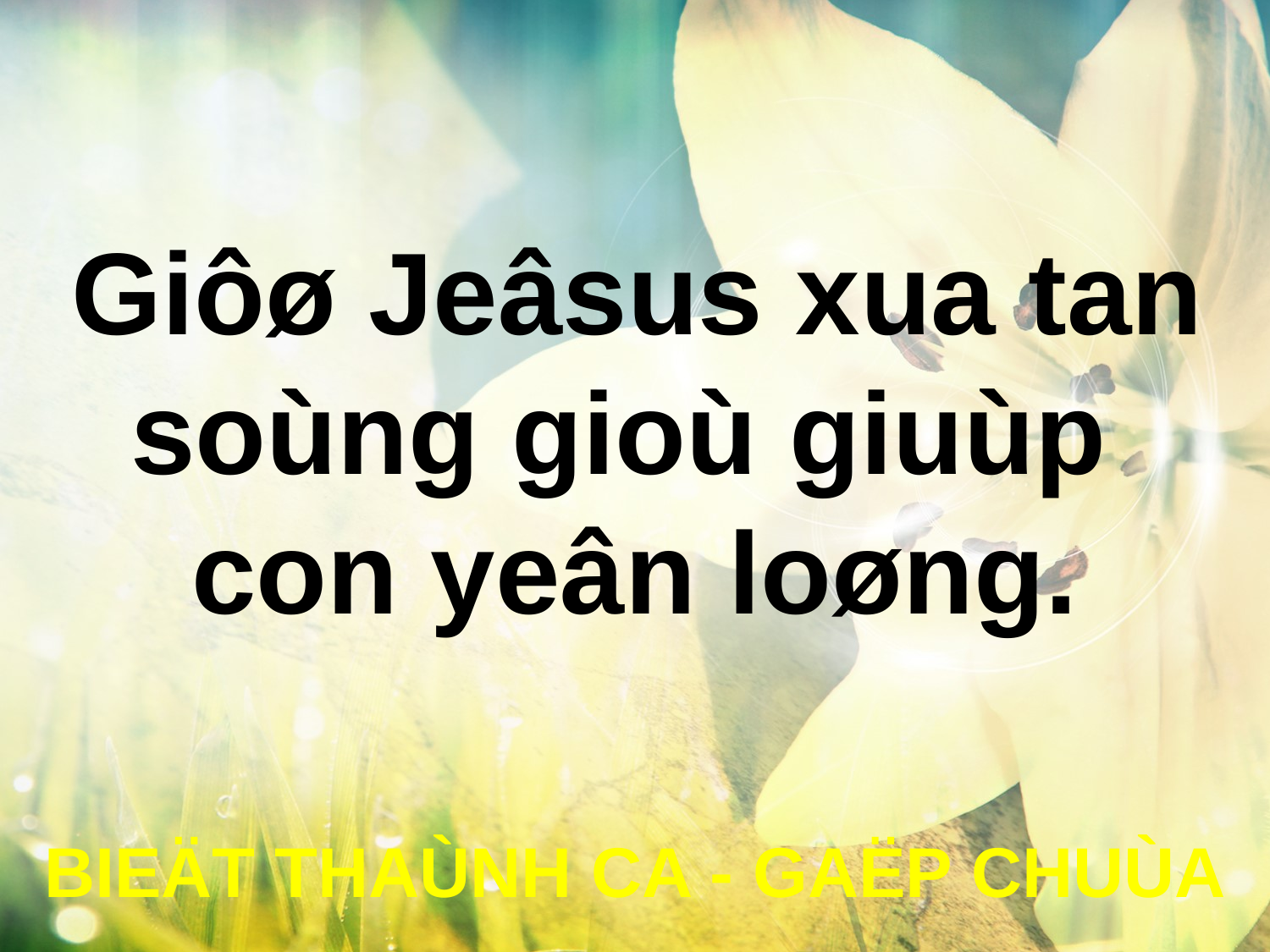

Giôø Jeâsus xua tan
soùng gioù giuùp
con yeân loøng.
BIEÄT THAÙNH CA - GAËP CHUÙA